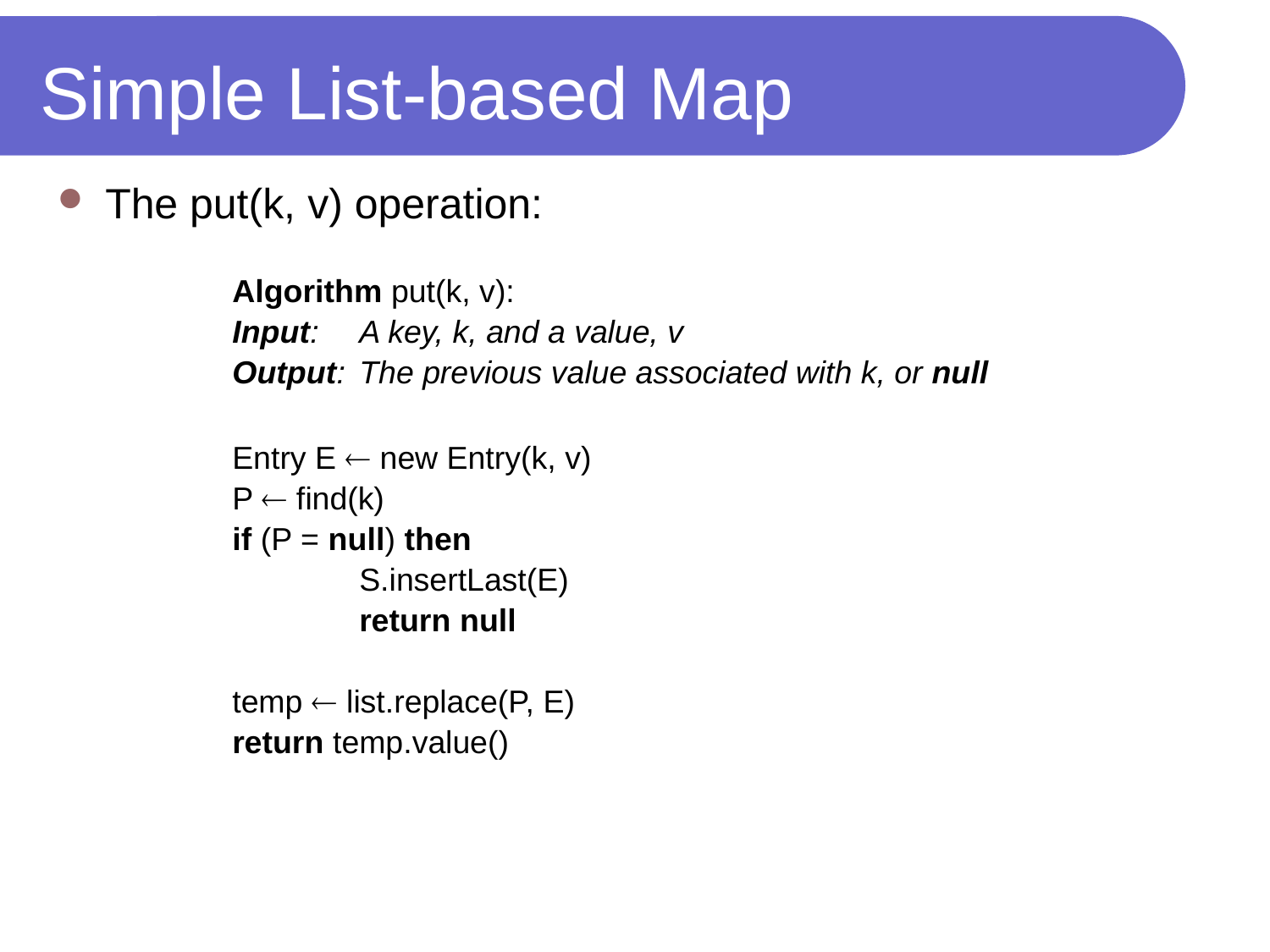

# Simple List-based Map
The put(k, v) operation:

		Algorithm put(k, v):
		Input:	A key, k, and a value, v
		Output:	The previous value associated with k, or null

		Entry E ← new Entry(k, v)
		P ← find(k)
		if (P = null) then
			S.insertLast(E)
			return null

		temp ← list.replace(P, E)
		return temp.value()